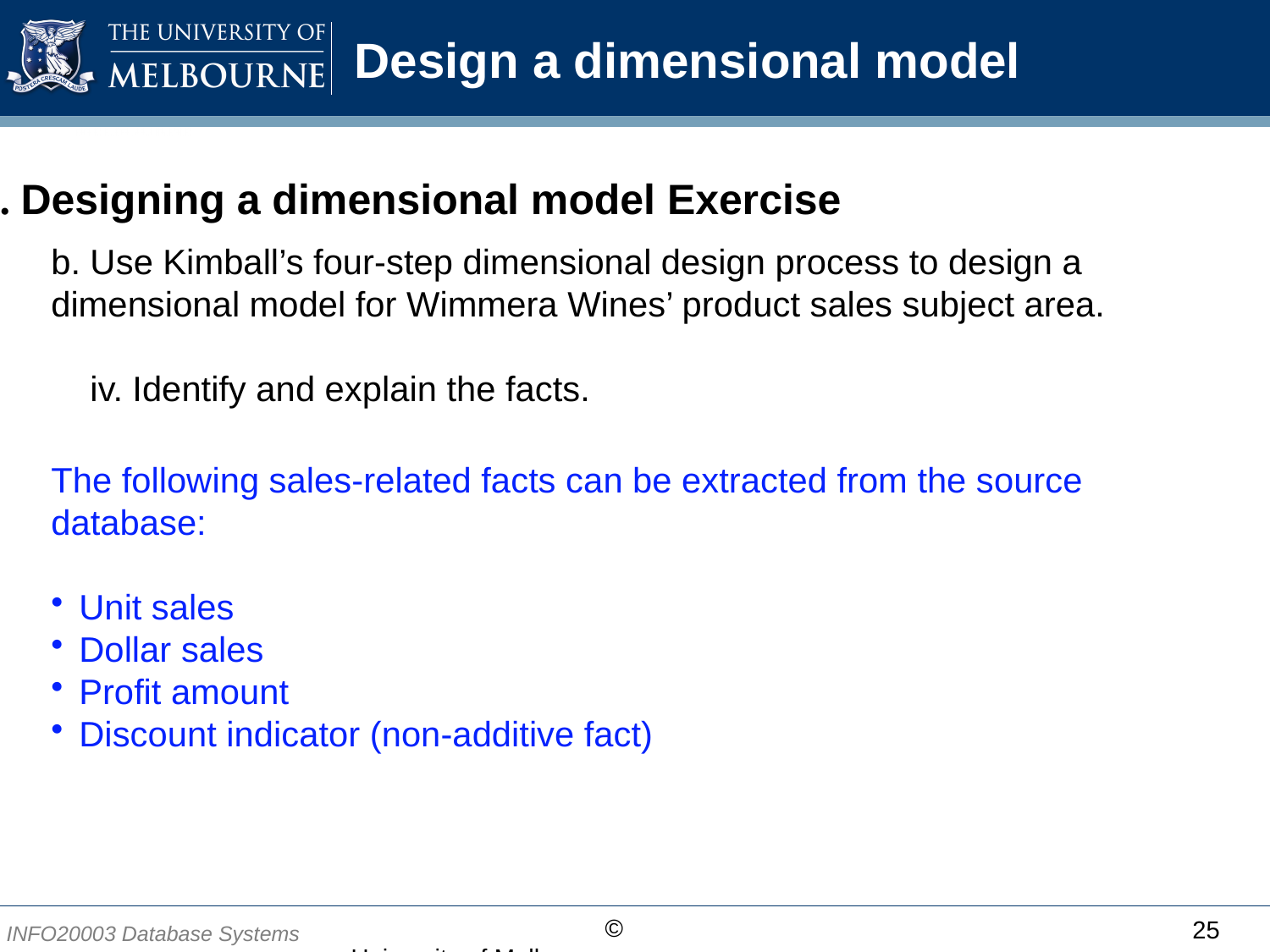

# Design a dimensional model
1. Designing a dimensional model Exercise
b. Use Kimball’s four-step dimensional design process to design a dimensional model for Wimmera Wines’ product sales subject area.

    iv. Identify and explain the facts.
The following sales-related facts can be extracted from the source database:

Unit sales
Dollar sales
Profit amount
Discount indicator (non-additive fact)
25